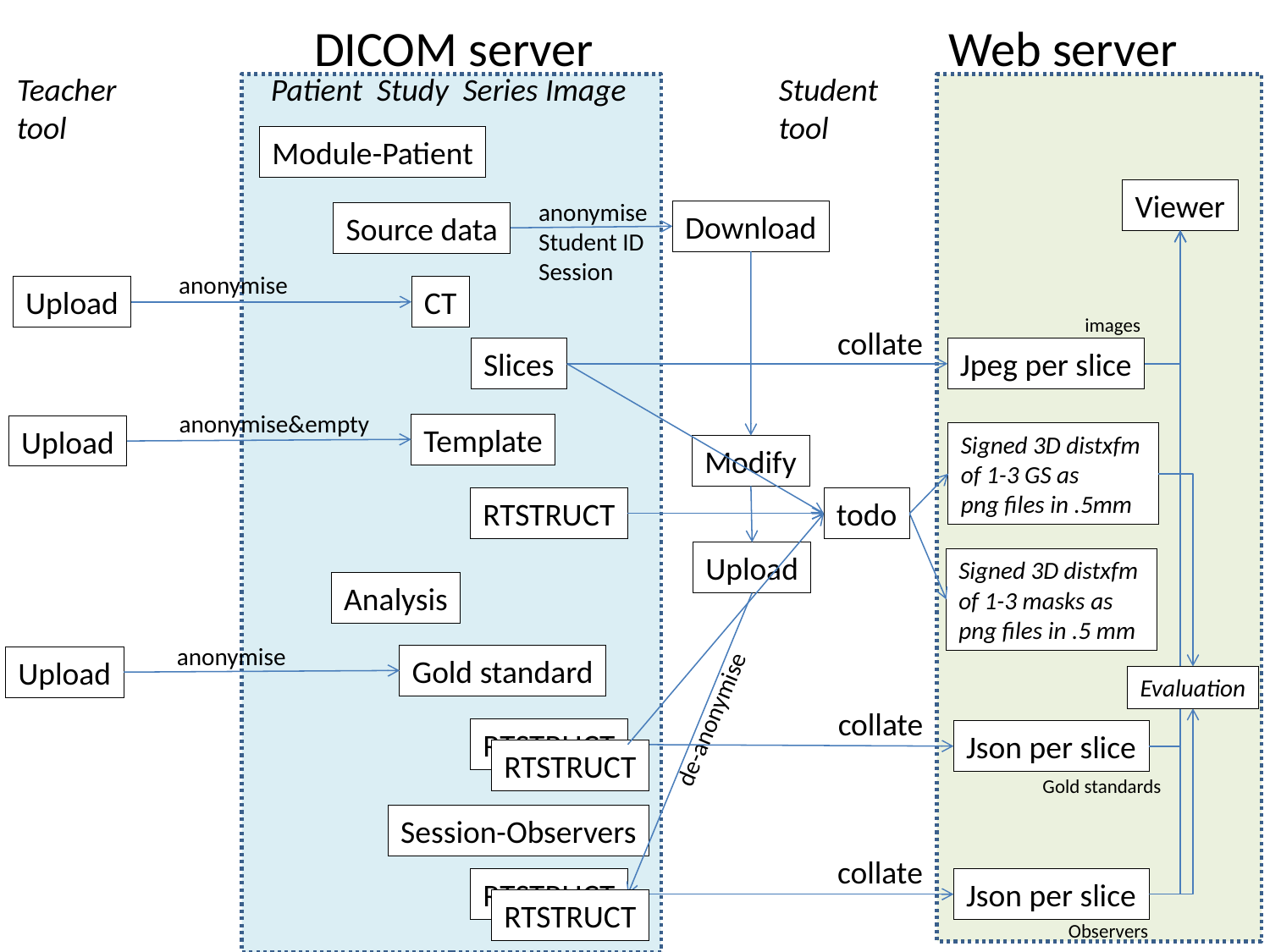

DICOM server
Web server
Teacher		Patient  Study  Series Image	         	Student
tool						tool

Module-Patient
Viewer
anonymise
Student ID
Session
Download
Source data
anonymise
Upload
CT
images
collate
Slices
Jpeg per slice
anonymise&empty
Template
Upload
Signed 3D distxfm
of 1-3 GS as
png files in .5mm
Modify
RTSTRUCT
todo
Upload
Signed 3D distxfm
of 1-3 masks as
png files in .5 mm
Analysis
anonymise
Gold standard
Upload
Evaluation
de-anonymise
collate
RTSTRUCT
Json per slice
RTSTRUCT
Gold standards
Session-Observers
collate
RTSTRUCT
Json per slice
RTSTRUCT
Observers